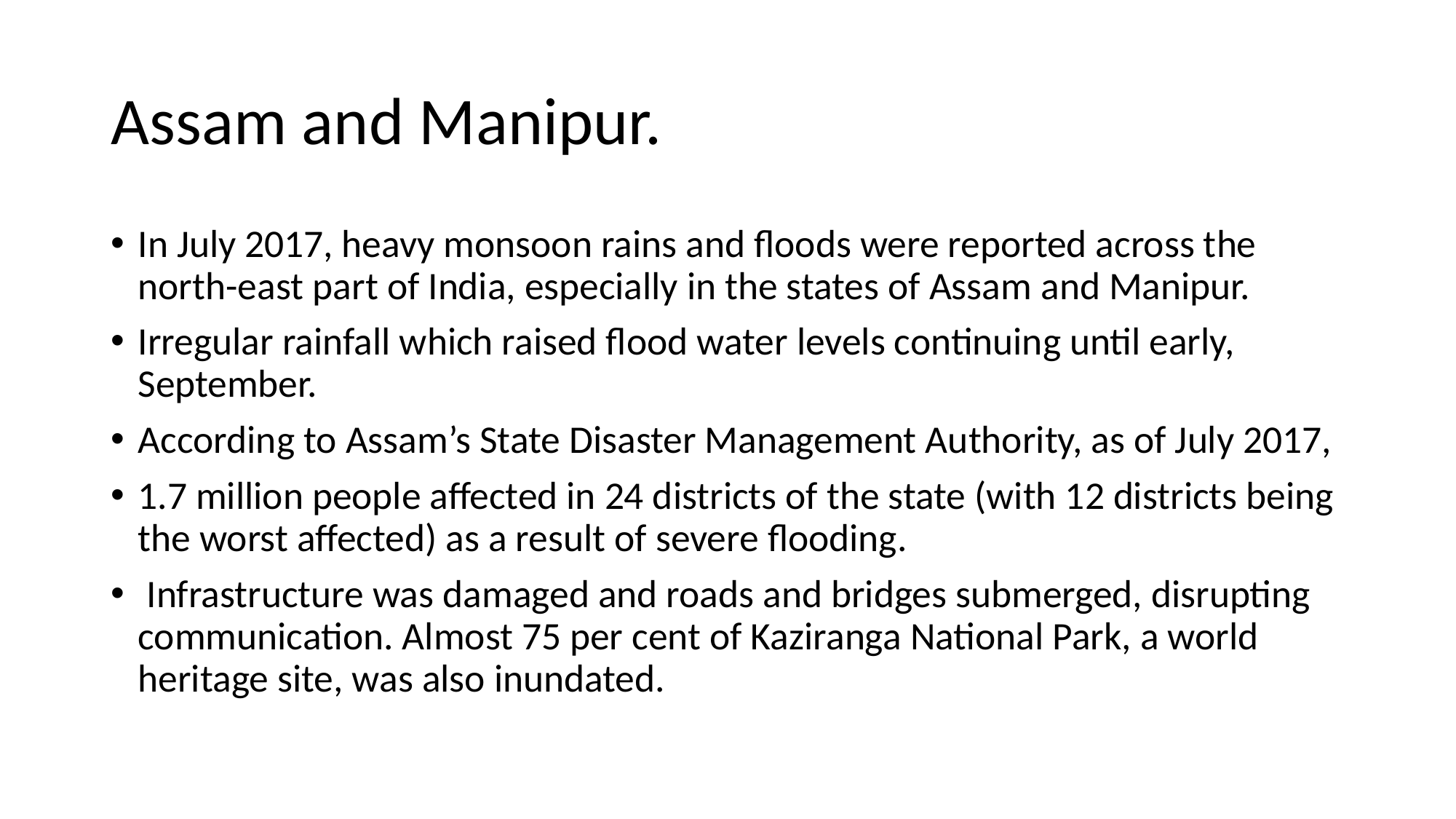

# Assam and Manipur.
In July 2017, heavy monsoon rains and floods were reported across the north-east part of India, especially in the states of Assam and Manipur.
Irregular rainfall which raised flood water levels continuing until early, September.
According to Assam’s State Disaster Management Authority, as of July 2017,
1.7 million people affected in 24 districts of the state (with 12 districts being the worst affected) as a result of severe flooding.
 Infrastructure was damaged and roads and bridges submerged, disrupting communication. Almost 75 per cent of Kaziranga National Park, a world heritage site, was also inundated.